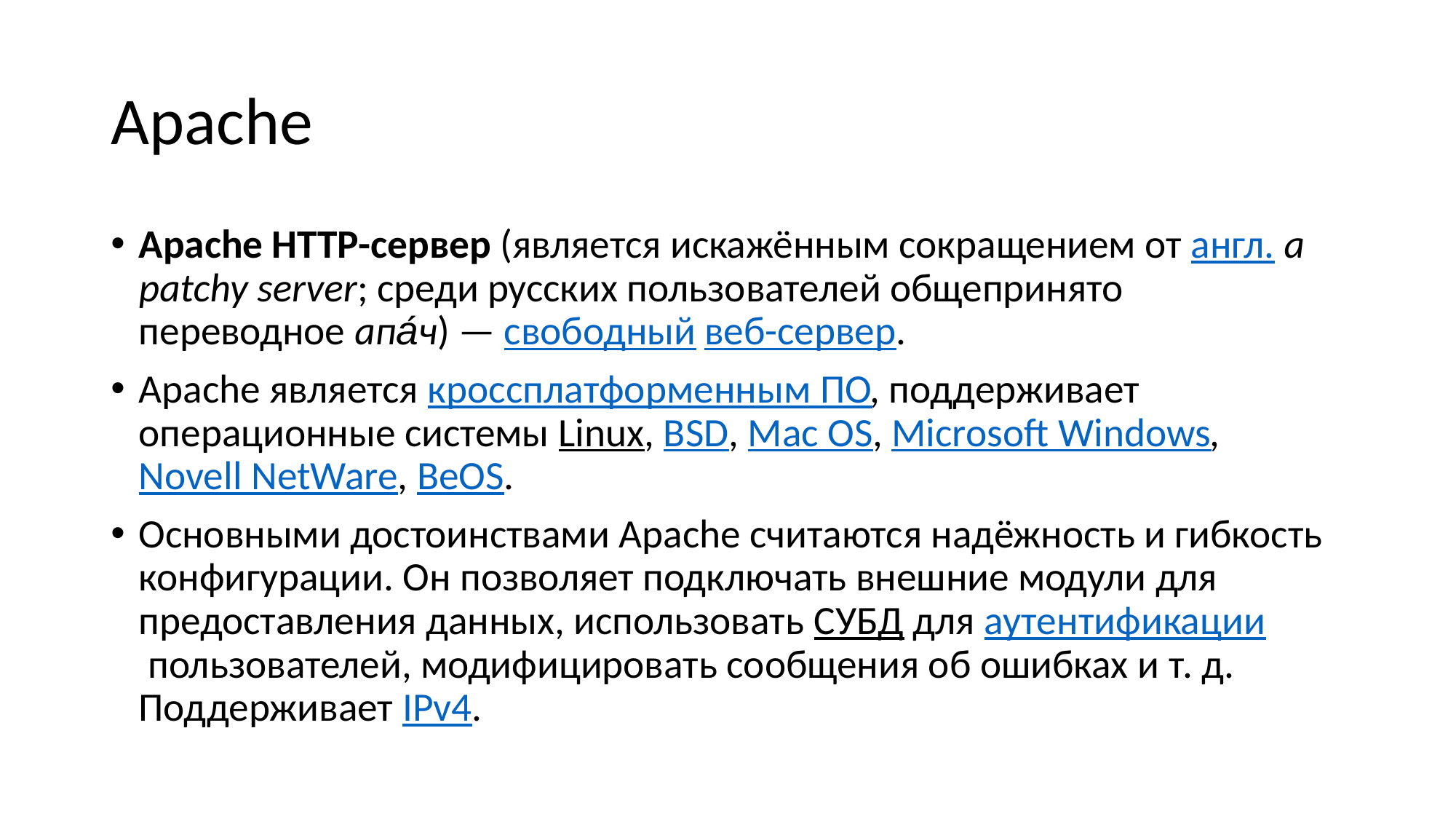

# Apache
Apache HTTP-сервер (является искажённым сокращением от англ. a patchy server; среди русских пользователей общепринято переводное апа́ч) — свободный веб-сервер.
Apache является кроссплатформенным ПО, поддерживает операционные системы Linux, BSD, Mac OS, Microsoft Windows, Novell NetWare, BeOS.
Основными достоинствами Apache считаются надёжность и гибкость конфигурации. Он позволяет подключать внешние модули для предоставления данных, использовать СУБД для аутентификации пользователей, модифицировать сообщения об ошибках и т. д. Поддерживает IPv4.